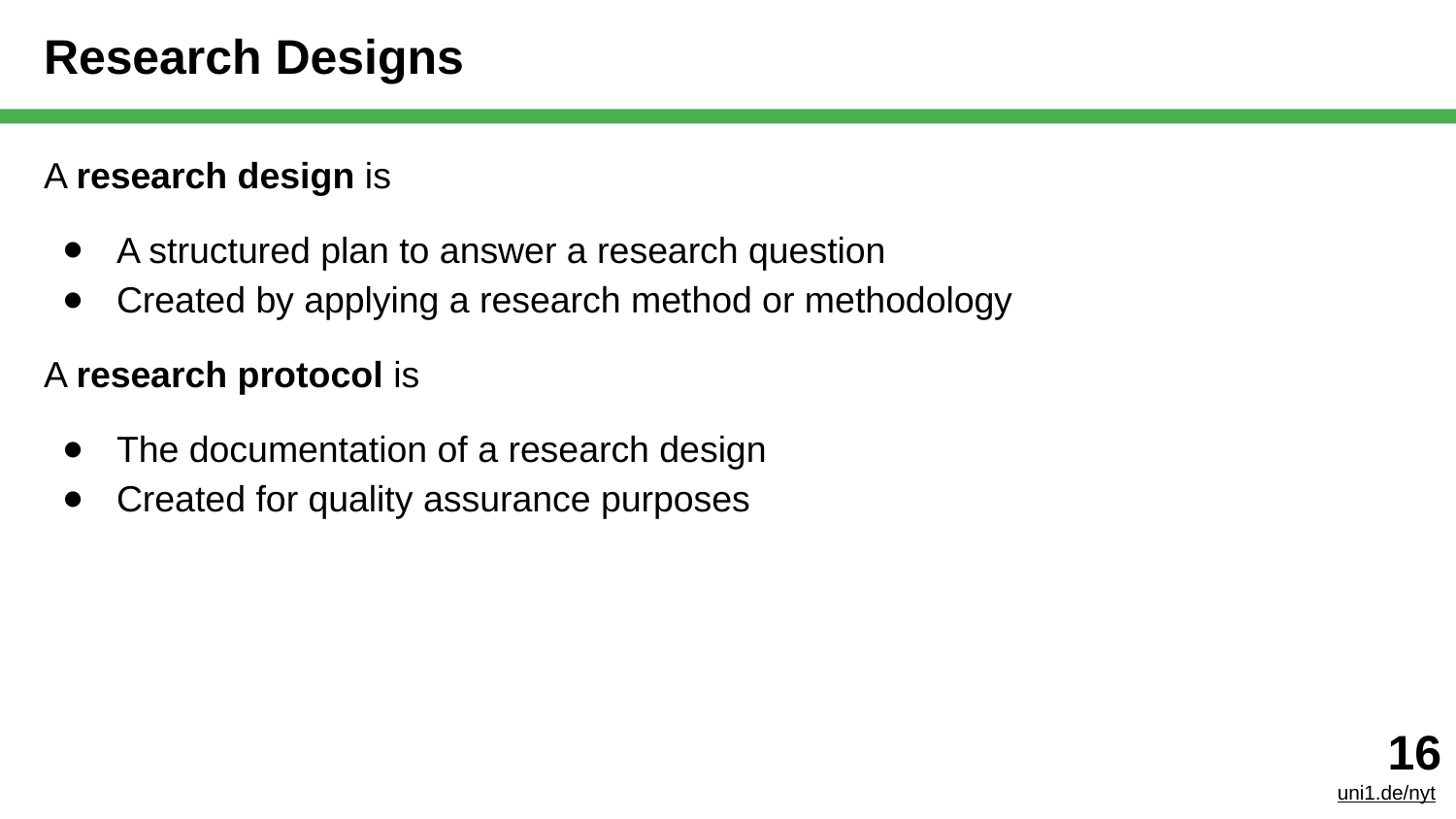

# Research Designs
A research design is
A structured plan to answer a research question
Created by applying a research method or methodology
A research protocol is
The documentation of a research design
Created for quality assurance purposes
16
uni1.de/nyt